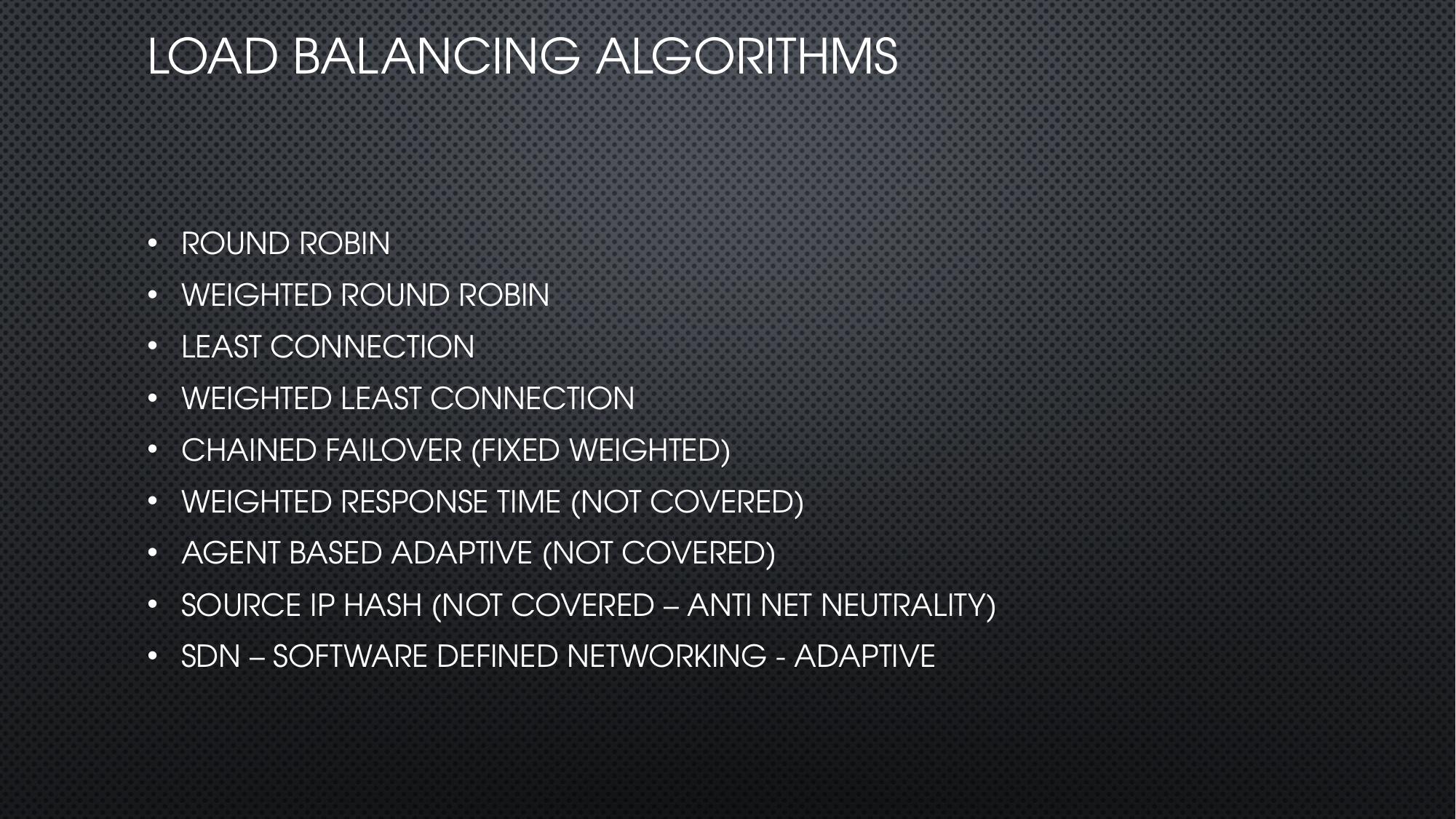

# Load Balancing Algorithms
Round Robin
Weighted Round Robin
Least Connection
Weighted Least Connection
Chained Failover (fixed Weighted)
Weighted Response Time (Not covered)
Agent Based Adaptive (Not Covered)
Source IP hash (Not covered – Anti Net Neutrality)
SDN – Software Defined Networking - Adaptive